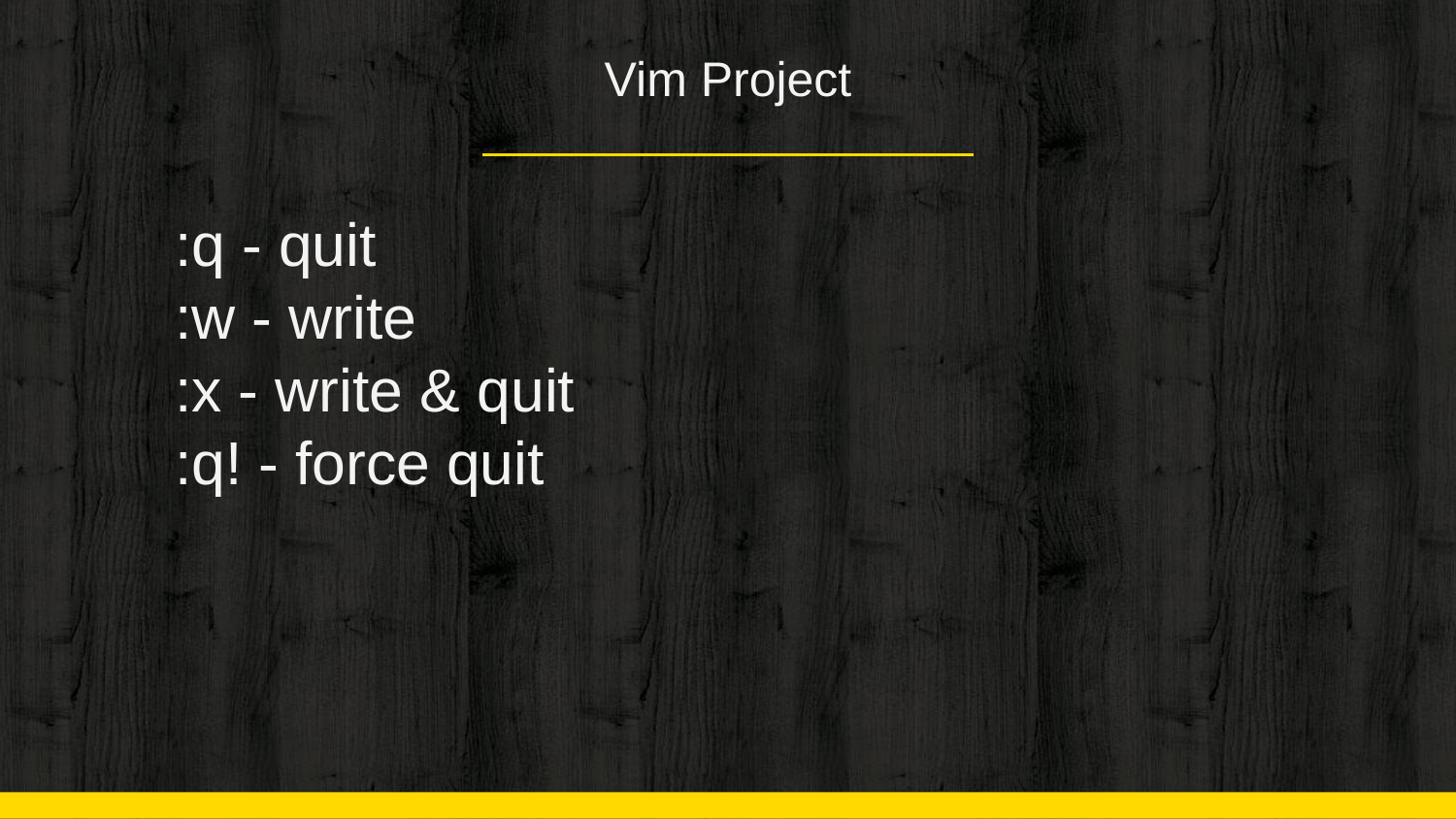

# Vim Project
:q - quit
:w - write
:x - write & quit
:q! - force quit